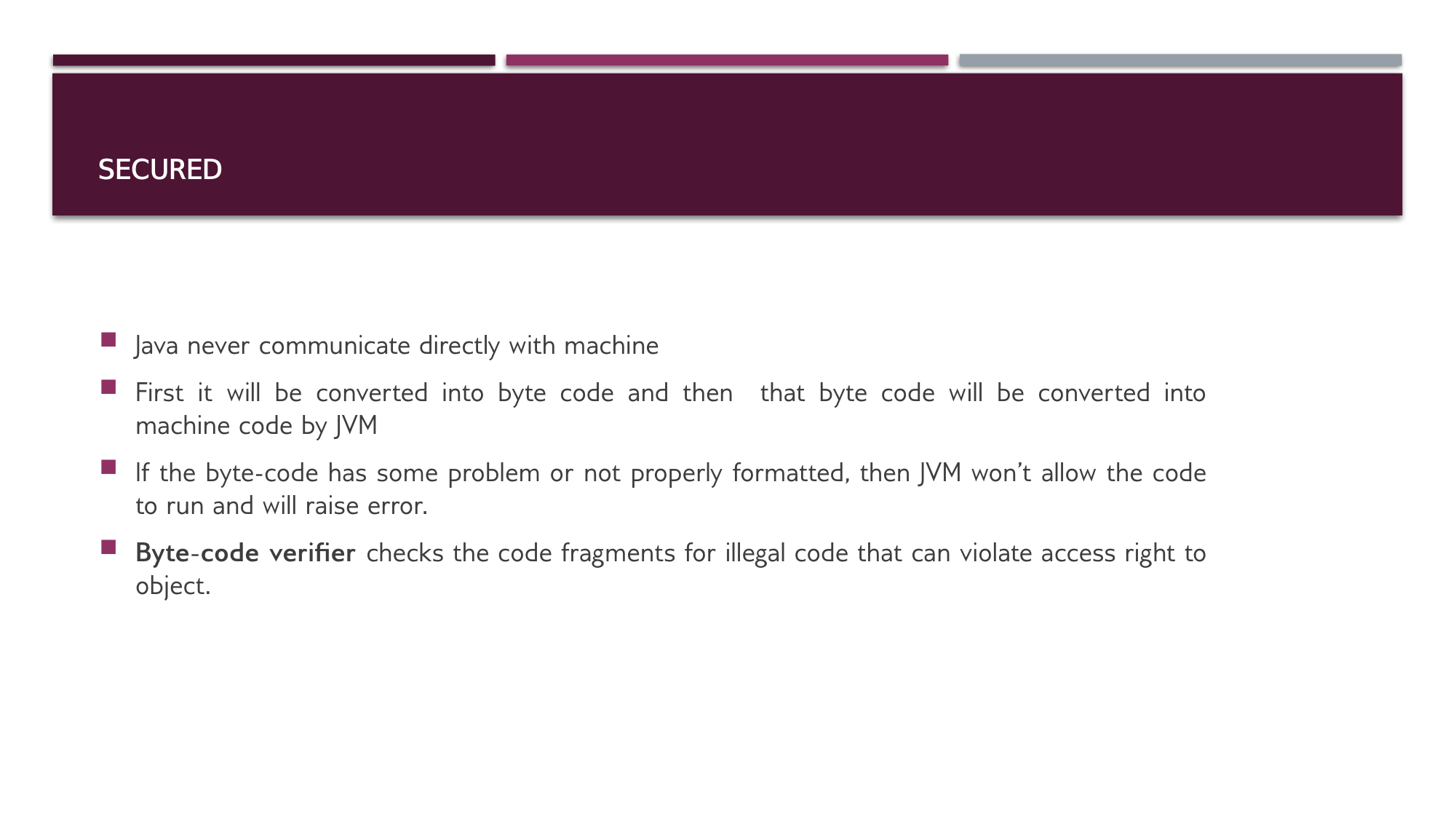

# Secured
Java never communicate directly with machine
First it will be converted into byte code and then  that byte code will be converted into machine code by JVM
If the byte-code has some problem or not properly formatted, then JVM won’t allow the code to run and will raise error.
Byte-code verifier checks the code fragments for illegal code that can violate access right to object.